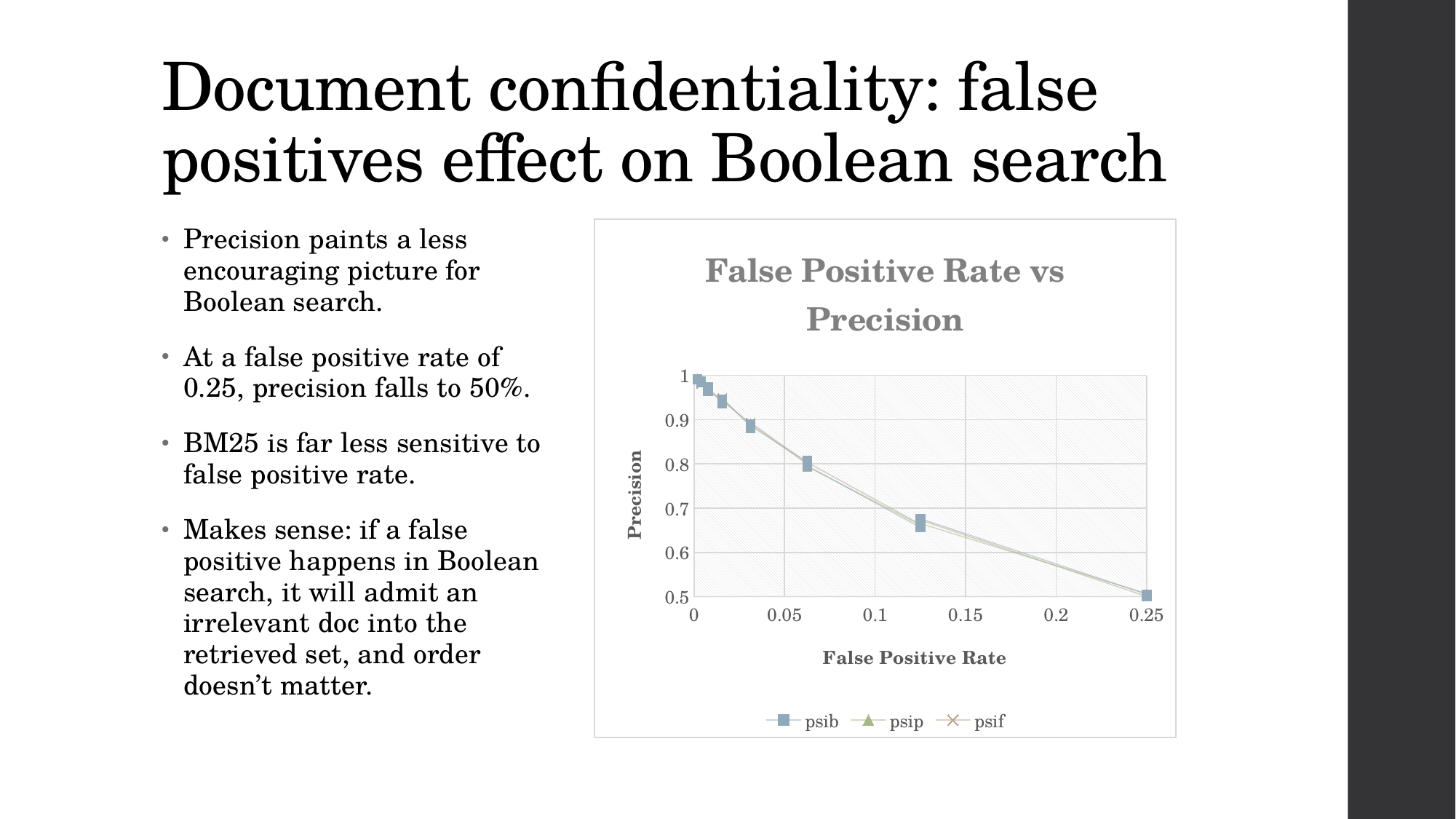

# Document confidentiality: false positives effect on Boolean search
Precision paints a less
encouraging picture for
Boolean search.
At a false positive rate of
0.25, precision falls to 50%.
BM25 is far less sensitive to
false positive rate.
Makes sense: if a false
positive happens in Boolean
search, it will admit an
irrelevant doc into the
retrieved set, and order
doesn’t matter.

### Chart: False Positive Rate vs Precision

| Category |  |  |  |
|---|---|---|---|